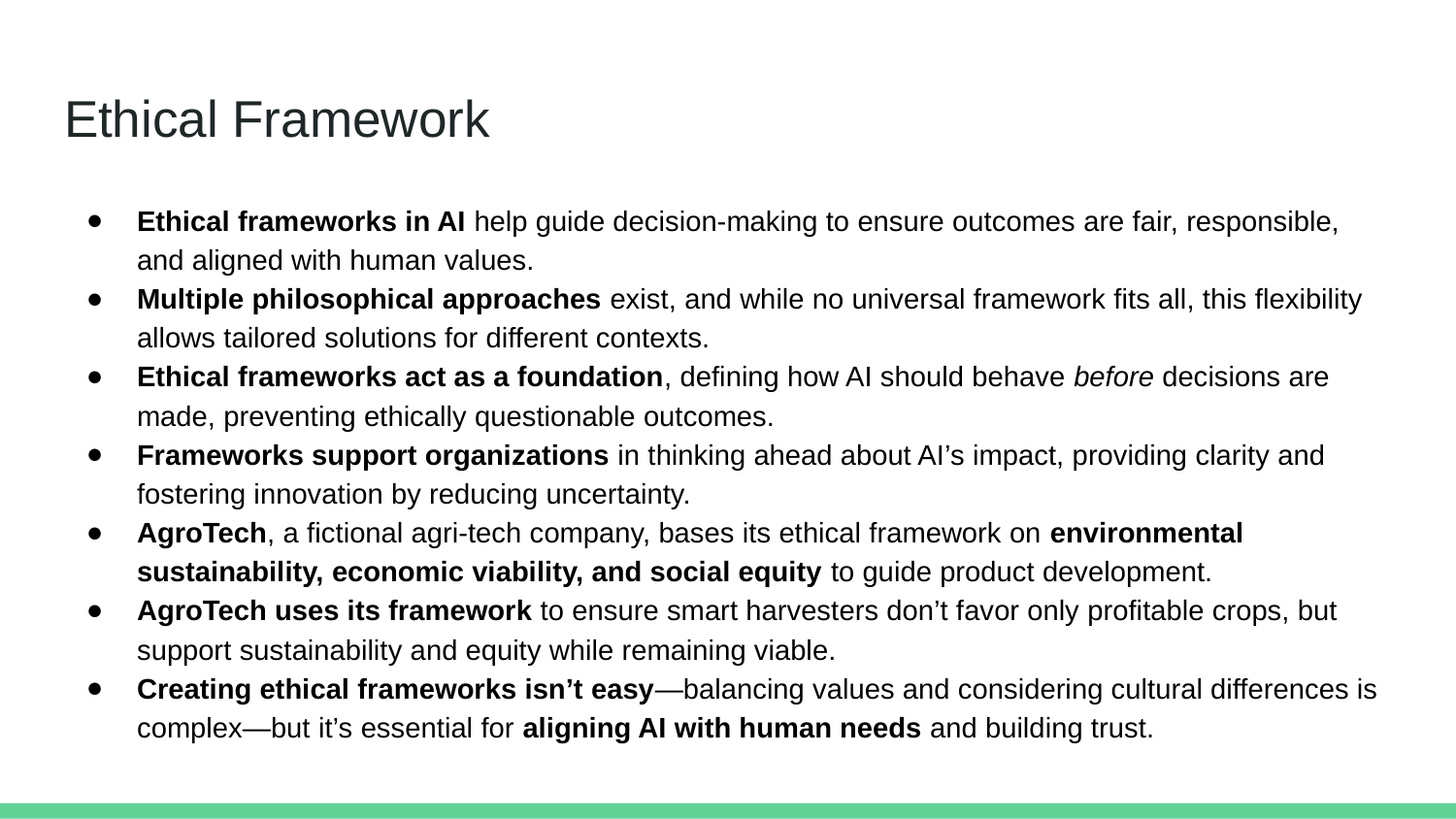

# Ethical Framework
Ethical frameworks in AI help guide decision-making to ensure outcomes are fair, responsible, and aligned with human values.
Multiple philosophical approaches exist, and while no universal framework fits all, this flexibility allows tailored solutions for different contexts.
Ethical frameworks act as a foundation, defining how AI should behave before decisions are made, preventing ethically questionable outcomes.
Frameworks support organizations in thinking ahead about AI’s impact, providing clarity and fostering innovation by reducing uncertainty.
AgroTech, a fictional agri-tech company, bases its ethical framework on environmental sustainability, economic viability, and social equity to guide product development.
AgroTech uses its framework to ensure smart harvesters don’t favor only profitable crops, but support sustainability and equity while remaining viable.
Creating ethical frameworks isn’t easy—balancing values and considering cultural differences is complex—but it’s essential for aligning AI with human needs and building trust.